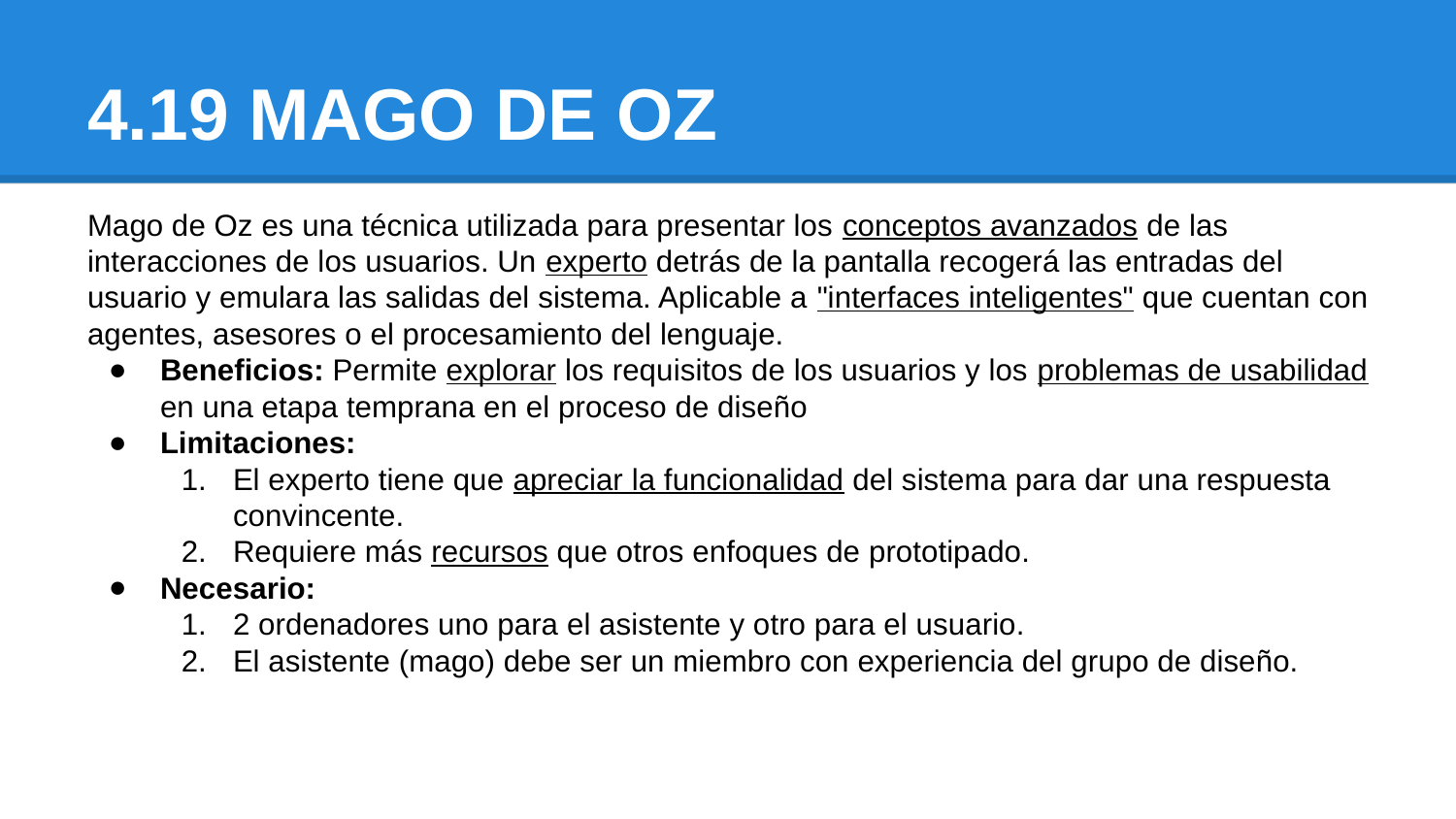

# 4.19 MAGO DE OZ
Mago de Oz es una técnica utilizada para presentar los conceptos avanzados de las interacciones de los usuarios. Un experto detrás de la pantalla recogerá las entradas del usuario y emulara las salidas del sistema. Aplicable a "interfaces inteligentes" que cuentan con agentes, asesores o el procesamiento del lenguaje.
Beneficios: Permite explorar los requisitos de los usuarios y los problemas de usabilidad en una etapa temprana en el proceso de diseño
Limitaciones:
El experto tiene que apreciar la funcionalidad del sistema para dar una respuesta convincente.
Requiere más recursos que otros enfoques de prototipado.
Necesario:
2 ordenadores uno para el asistente y otro para el usuario.
El asistente (mago) debe ser un miembro con experiencia del grupo de diseño.